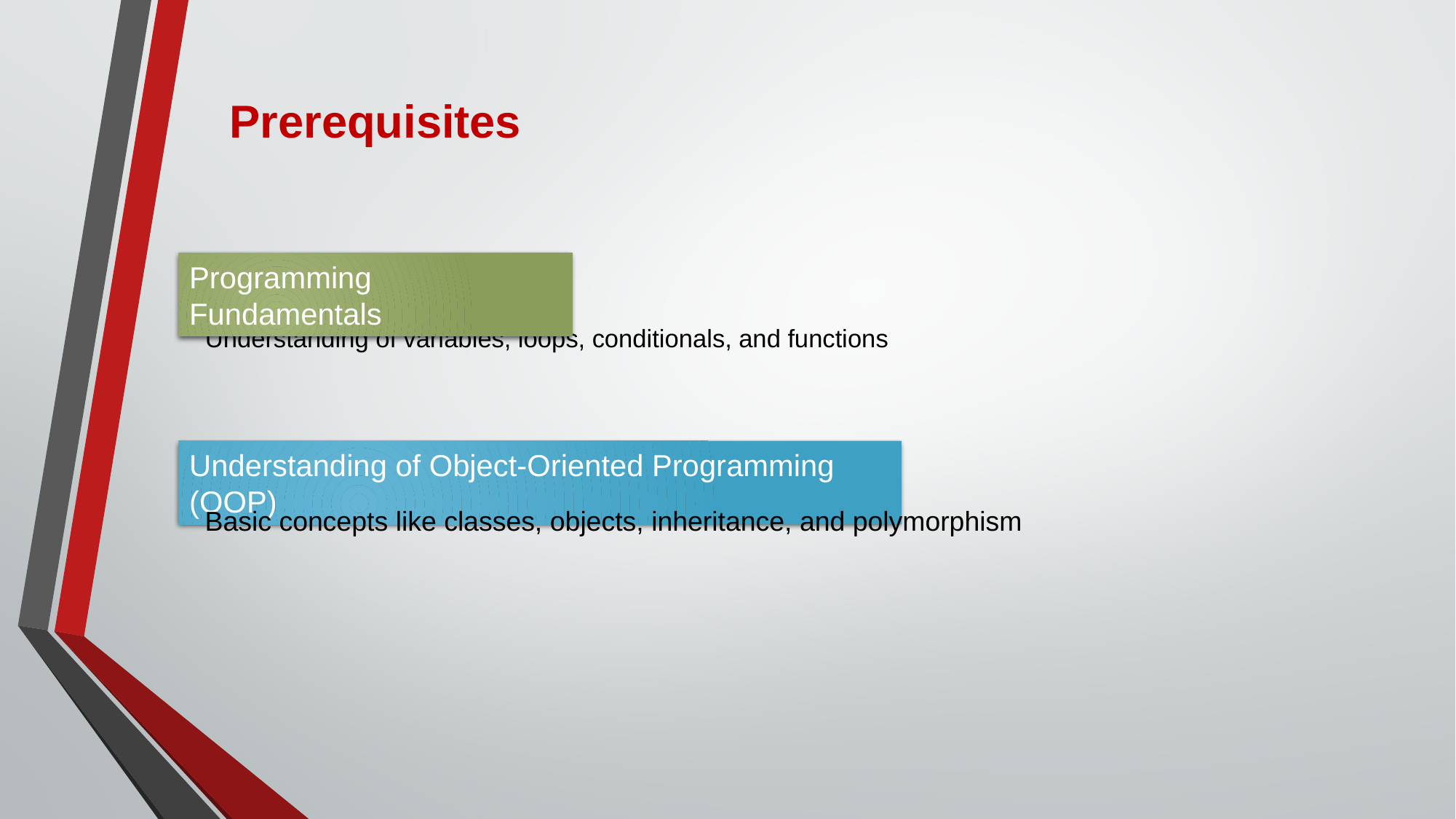

# Prerequisites
Programming Fundamentals
Understanding of variables, loops, conditionals, and functions
Understanding of Object-Oriented Programming (OOP)
Basic concepts like classes, objects, inheritance, and polymorphism